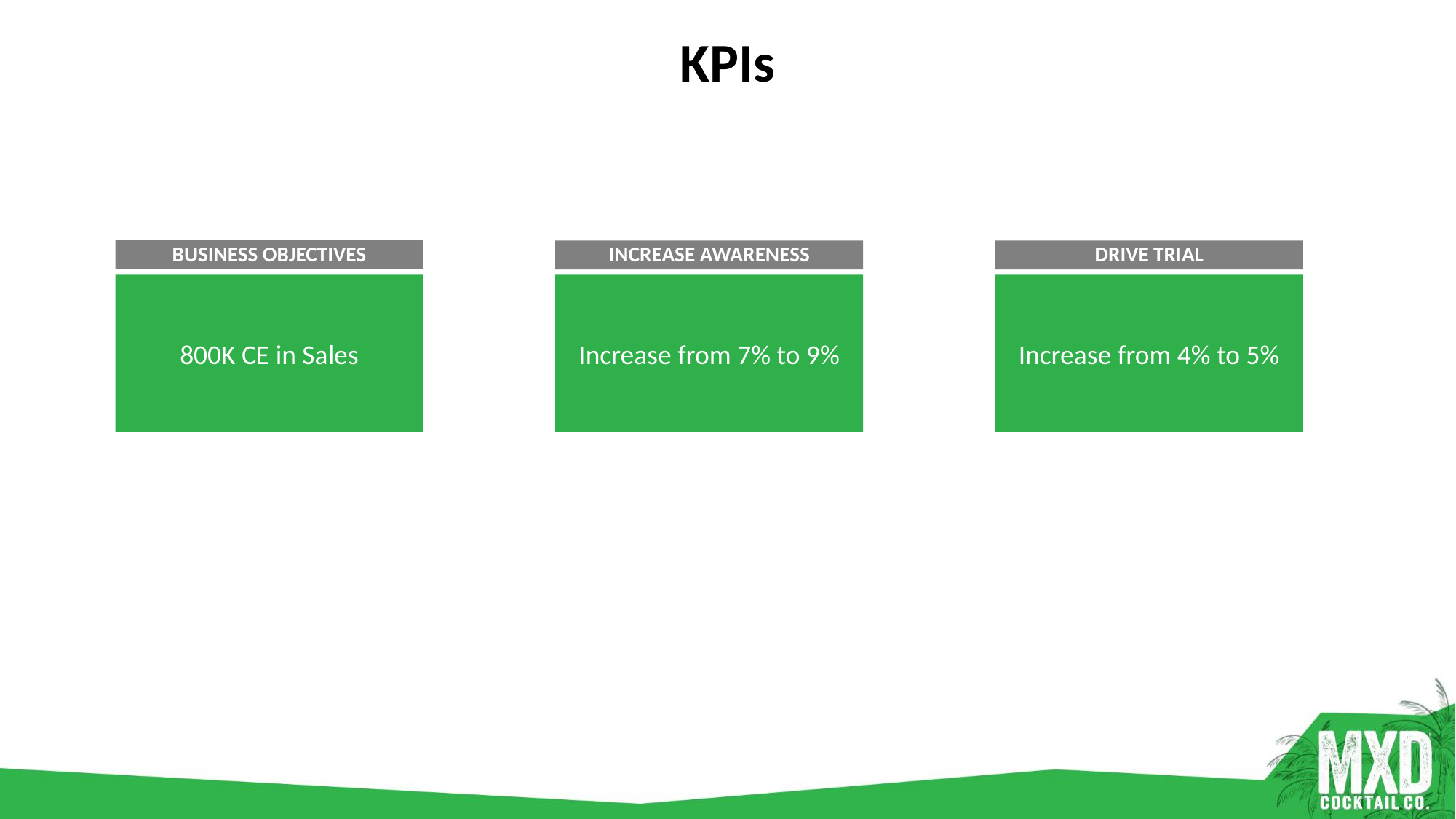

KPIs
BUSINESS OBJECTIVES
INCREASE AWARENESS
DRIVE TRIAL
800K CE in Sales
Increase from 7% to 9%
Increase from 4% to 5%